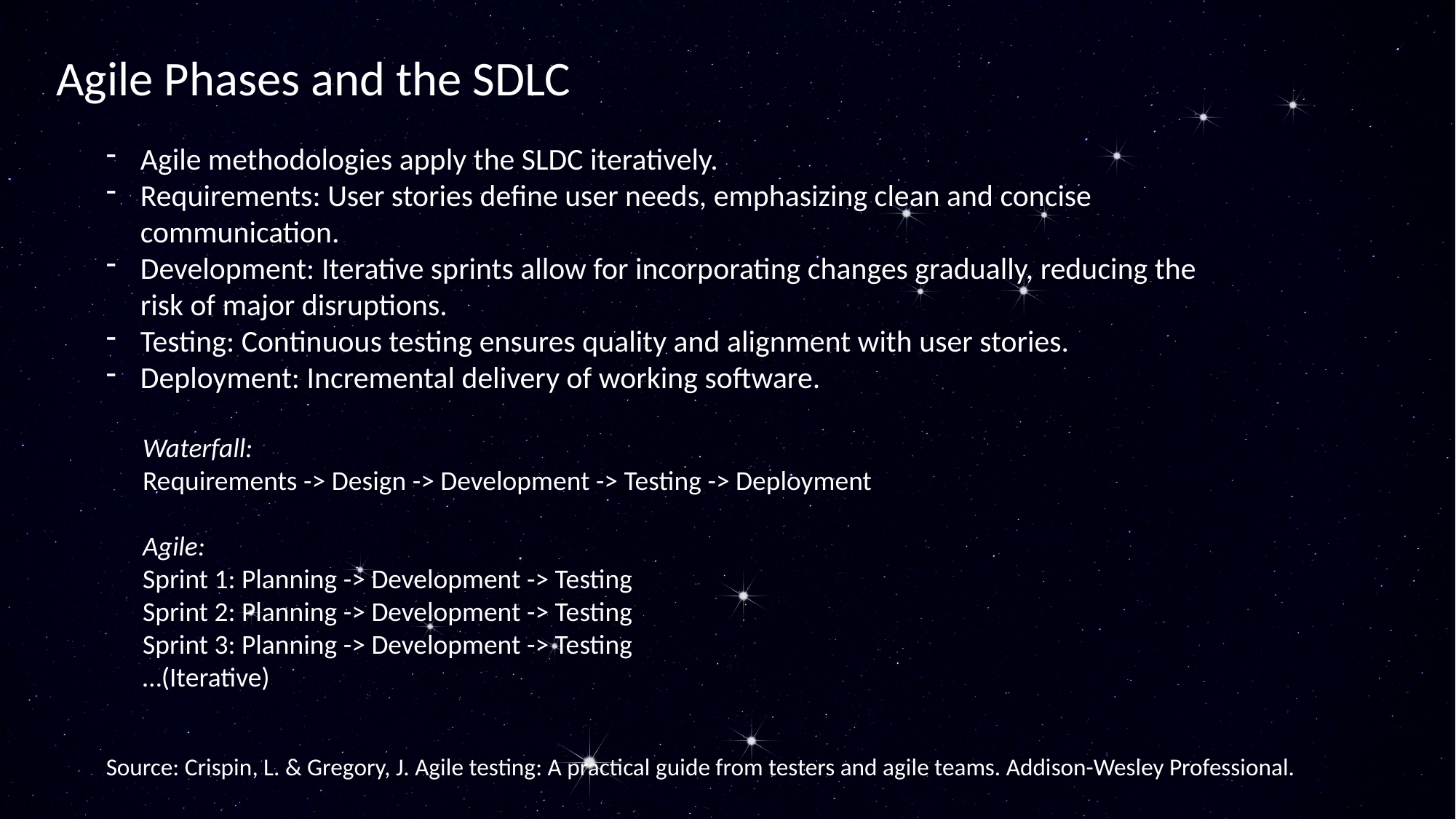

Agile Phases and the SDLC
Agile methodologies apply the SLDC iteratively.
Requirements: User stories define user needs, emphasizing clean and concise communication.
Development: Iterative sprints allow for incorporating changes gradually, reducing the risk of major disruptions.
Testing: Continuous testing ensures quality and alignment with user stories.
Deployment: Incremental delivery of working software.
Waterfall:
Requirements -> Design -> Development -> Testing -> Deployment

Agile:
Sprint 1: Planning -> Development -> Testing
Sprint 2: Planning -> Development -> Testing
Sprint 3: Planning -> Development -> Testing
…(Iterative)
Source: Crispin, L. & Gregory, J. Agile testing: A practical guide from testers and agile teams. Addison-Wesley Professional.